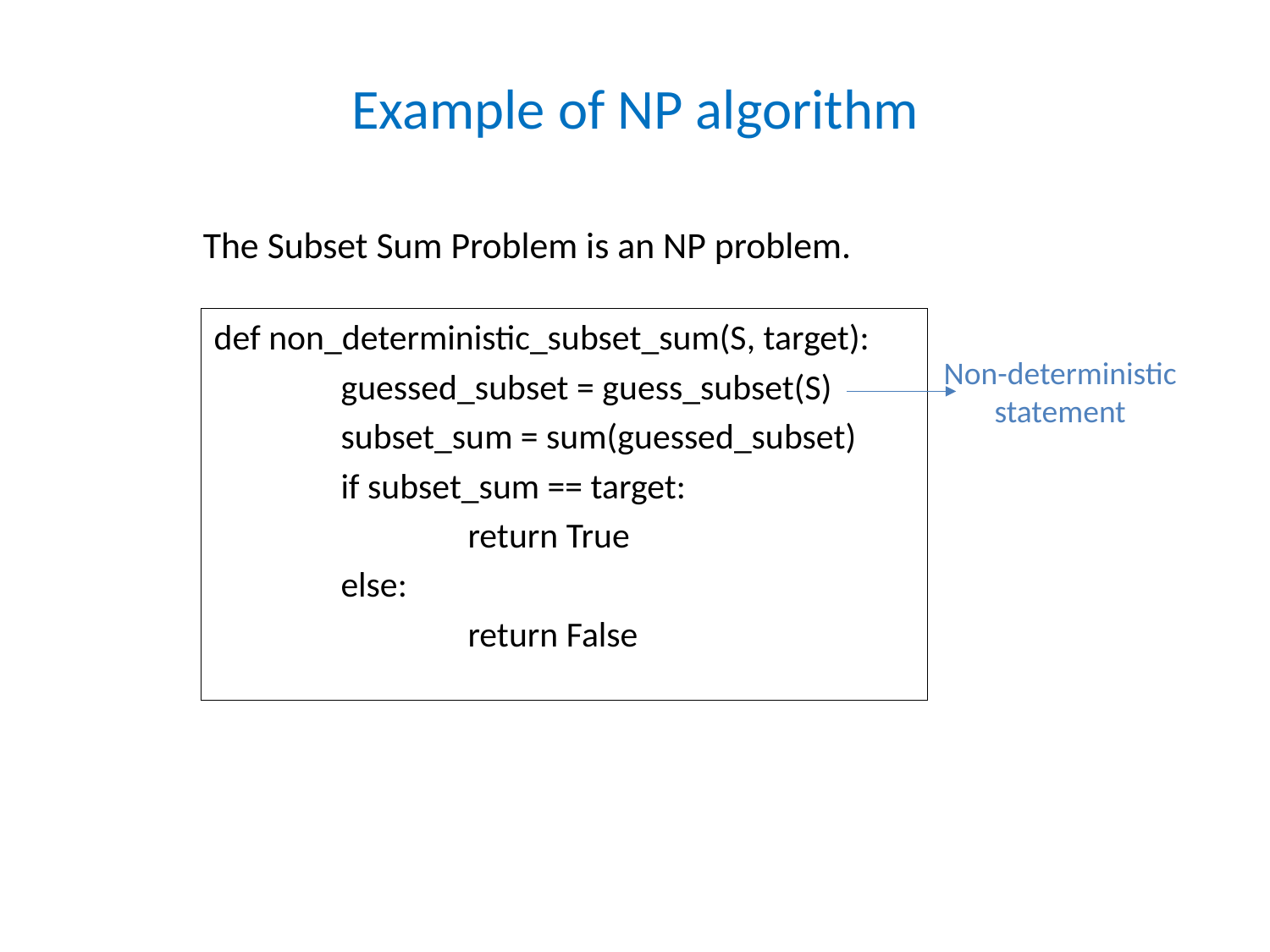

# Example of NP algorithm
The Subset Sum Problem is an NP problem.
def non_deterministic_subset_sum(S, target):
	guessed_subset = guess_subset(S)
    	subset_sum = sum(guessed_subset)
      	if subset_sum == target:
        		return True
    	else:
     		return False
Non-deterministic statement